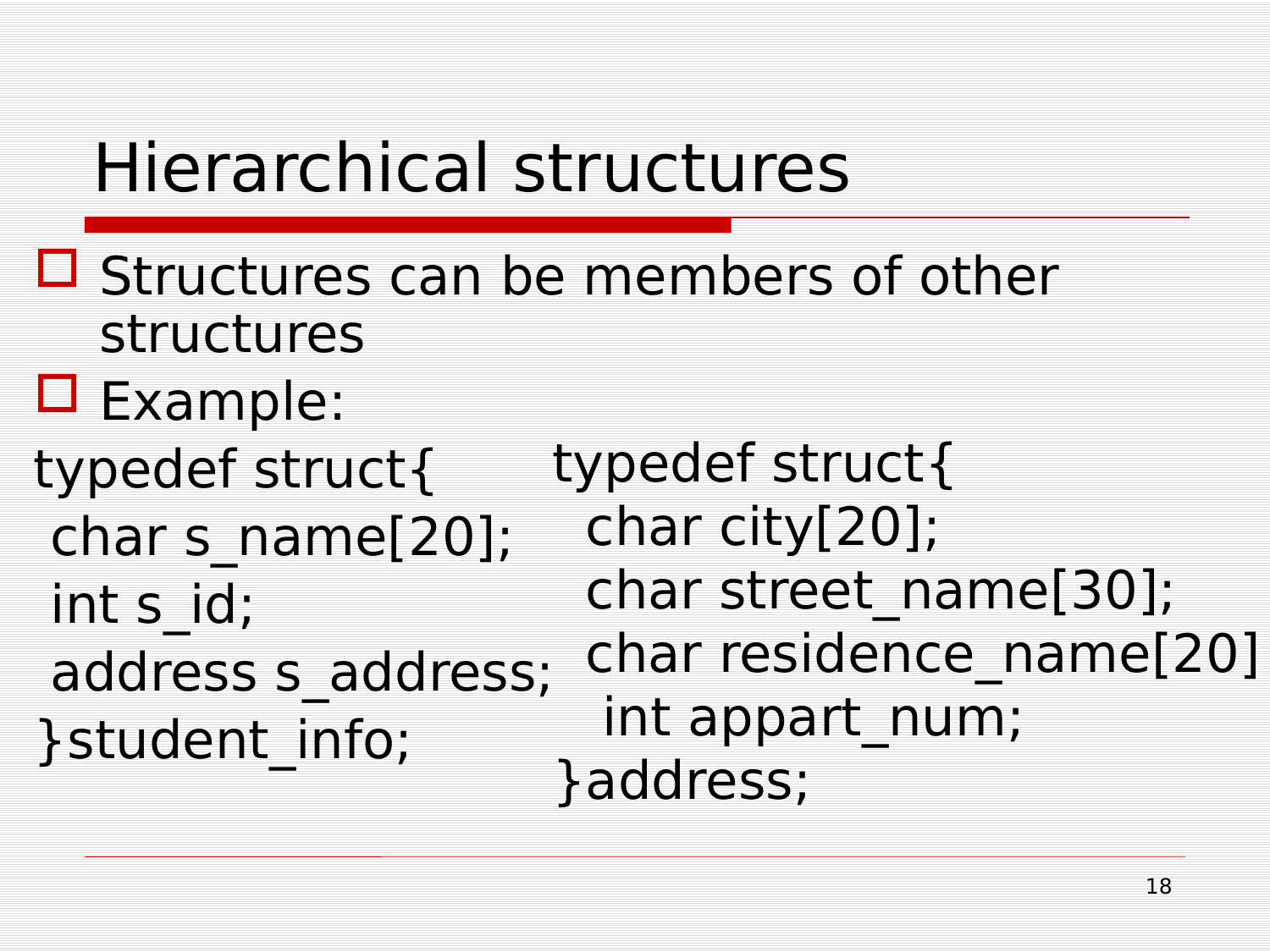

# Hierarchical structures
Structures can be members of other structures
Example:
typedef struct{
 char s_name[20];
 int s_id;
 address s_address;
}student_info;
typedef struct{
  char city[20];
  char street_name[30];
  char residence_name[20]
   int appart_num;
}address;

18